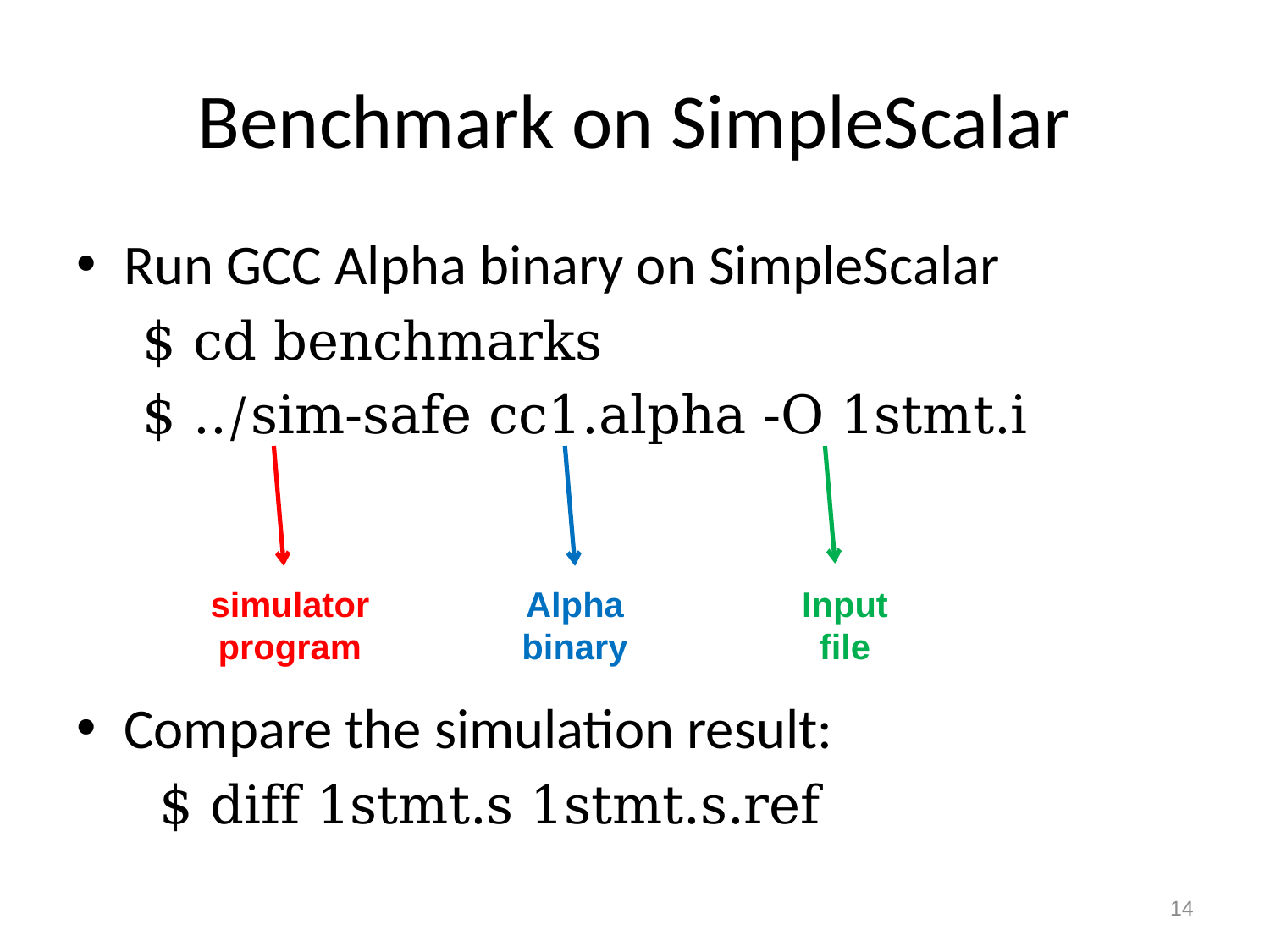

# Benchmark on SimpleScalar
Run GCC Alpha binary on SimpleScalar
    $ cd benchmarks
    $ ../sim-safe cc1.alpha -O 1stmt.i

Compare the simulation result:
     $ diff 1stmt.s 1stmt.s.ref

simulator program
Alpha binary
Input file
14